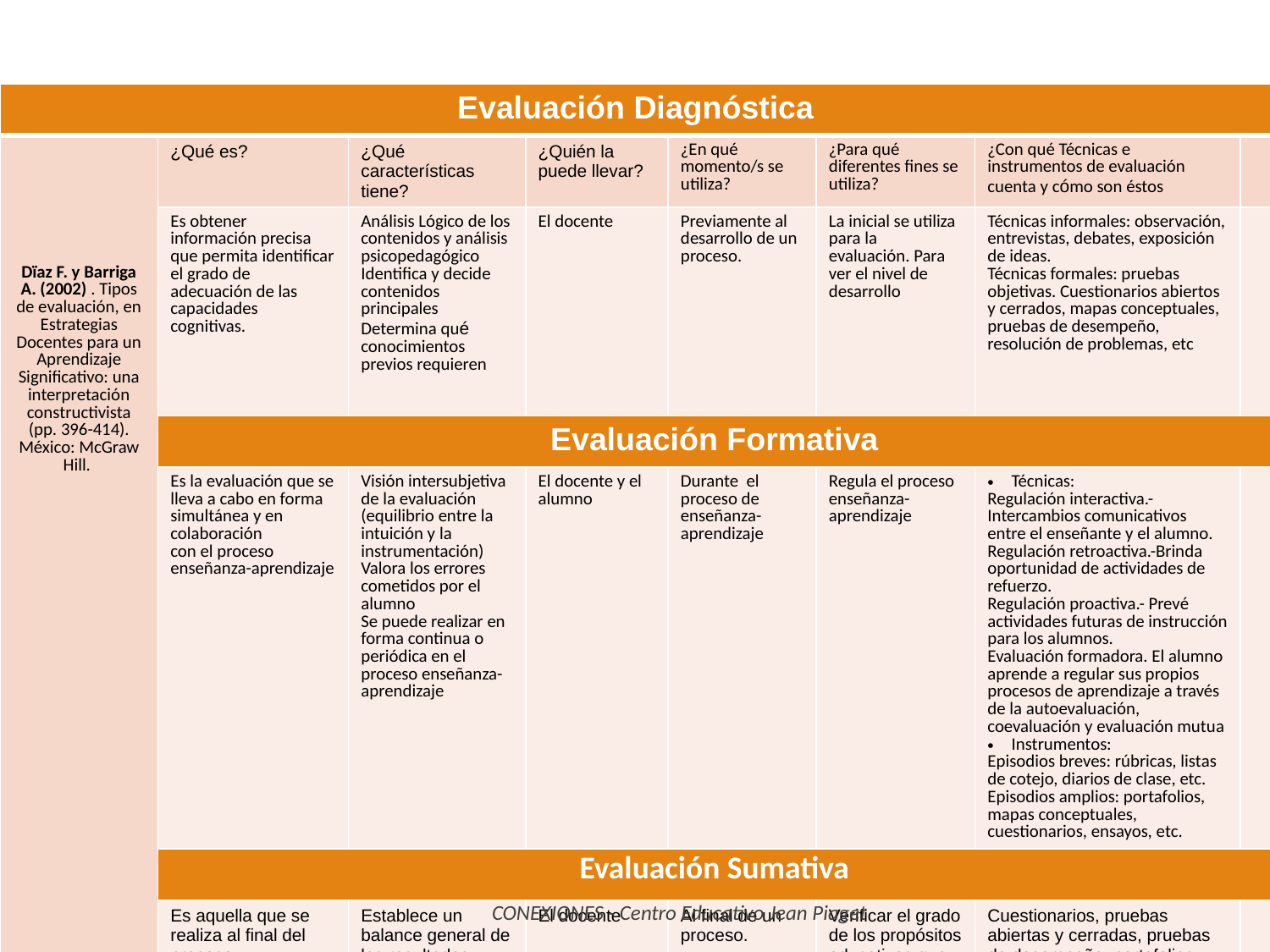

| Evaluación Diagnóstica |  |  |  |  |  |  |  |
| --- | --- | --- | --- | --- | --- | --- | --- |
| Dïaz F. y Barriga A. (2002) . Tipos de evaluación, en Estrategias Docentes para un Aprendizaje Significativo: una interpretación constructivista (pp. 396-414). México: McGraw Hill. | ¿Qué es? | ¿Qué características tiene? | ¿Quién la puede llevar? | ¿En qué momento/s se utiliza? | ¿Para qué diferentes fines se utiliza? | ¿Con qué Técnicas e instrumentos de evaluación cuenta y cómo son éstos |  |
|  | Es obtener información precisa que permita identificar el grado de adecuación de las capacidades cognitivas. | Análisis Lógico de los contenidos y análisis psicopedagógico Identifica y decide contenidos principales Determina qué conocimientos previos requieren | El docente | Previamente al desarrollo de un proceso. | La inicial se utiliza para la evaluación. Para ver el nivel de desarrollo | Técnicas informales: observación, entrevistas, debates, exposición de ideas. Técnicas formales: pruebas objetivas. Cuestionarios abiertos y cerrados, mapas conceptuales, pruebas de desempeño, resolución de problemas, etc |  |
|  | Evaluación Formativa |  |  |  |  |  |  |
|  | Es la evaluación que se lleva a cabo en forma simultánea y en colaboración con el proceso enseñanza-aprendizaje | Visión intersubjetiva de la evaluación (equilibrio entre la intuición y la instrumentación) Valora los errores cometidos por el alumno Se puede realizar en forma continua o periódica en el proceso enseñanza-aprendizaje | El docente y el alumno | Durante el proceso de enseñanza-aprendizaje | Regula el proceso enseñanza-aprendizaje | Técnicas: Regulación interactiva.- Intercambios comunicativos entre el enseñante y el alumno. Regulación retroactiva.-Brinda oportunidad de actividades de refuerzo. Regulación proactiva.- Prevé actividades futuras de instrucción para los alumnos. Evaluación formadora. El alumno aprende a regular sus propios procesos de aprendizaje a través de la autoevaluación, coevaluación y evaluación mutua Instrumentos: Episodios breves: rúbricas, listas de cotejo, diarios de clase, etc. Episodios amplios: portafolios, mapas conceptuales, cuestionarios, ensayos, etc. |  |
|  | Evaluación Sumativa |  |  |  |  |  |  |
|  | Es aquella que se realiza al final del proceso instruccional o ciclo escolar | Establece un balance general de los resultados obtenidos Se basa en la recolección de datos Utiliza instrumentos de evaluación confiables Sus resultados sirven como criterios para la calificación y acreditación del ciclo escolar. | El docente | Al final de un proceso. | Verificar el grado de los propósitos educativos que se han alcanzado. Avalar la competencia necesaria que tendrá el alumno para acceder al siguiente ciclo educativo. | Cuestionarios, pruebas abiertas y cerradas, pruebas de desempeño, portafolios, ensayos, monografías, etc |  |
CONEXIONES - Centro Educativo Jean Piaget